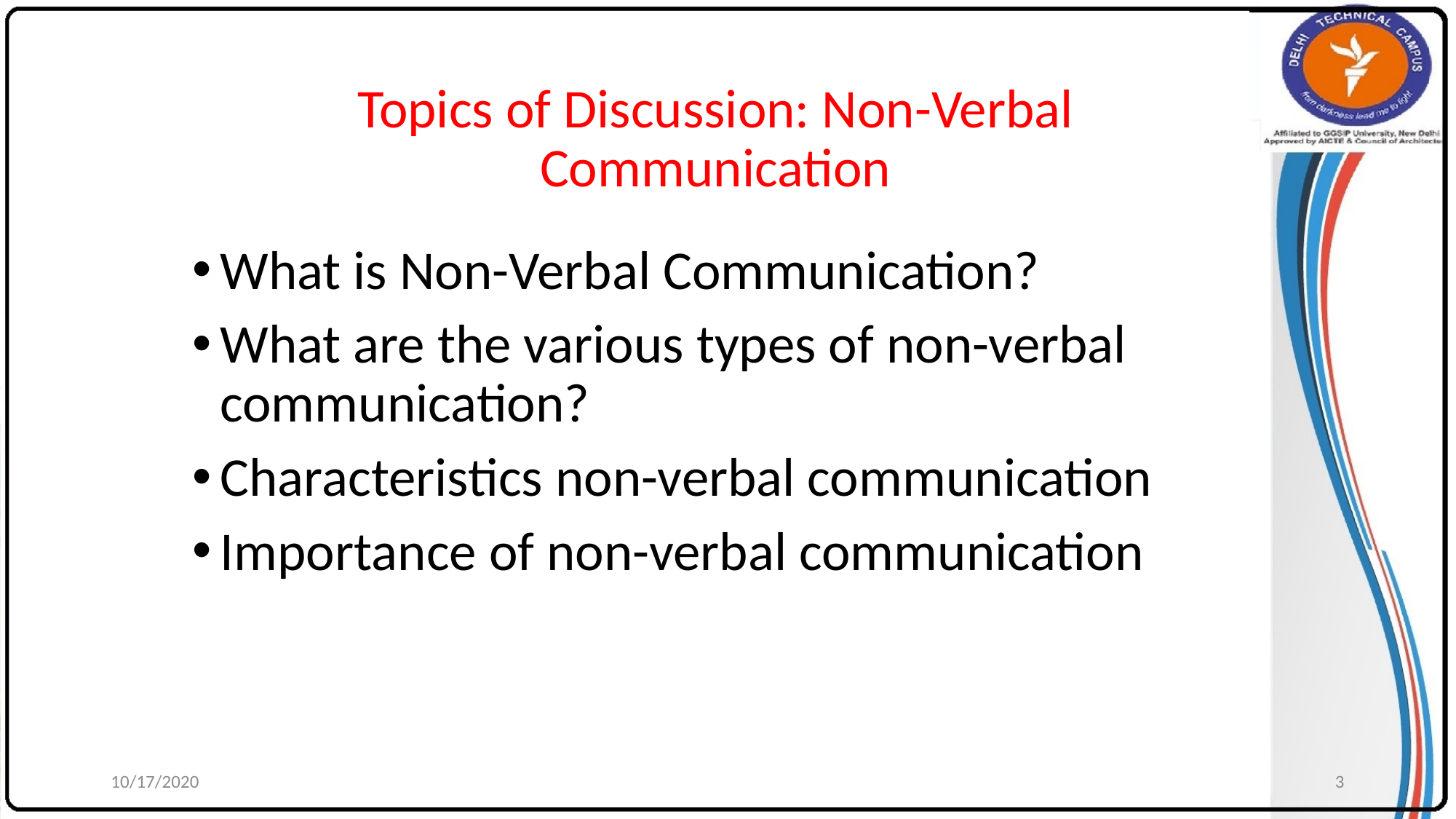

# Topics of Discussion: Non-Verbal Communication
What is Non-Verbal Communication?
What are the various types of non-verbal communication?
Characteristics non-verbal communication
Importance of non-verbal communication
10/17/2020
3